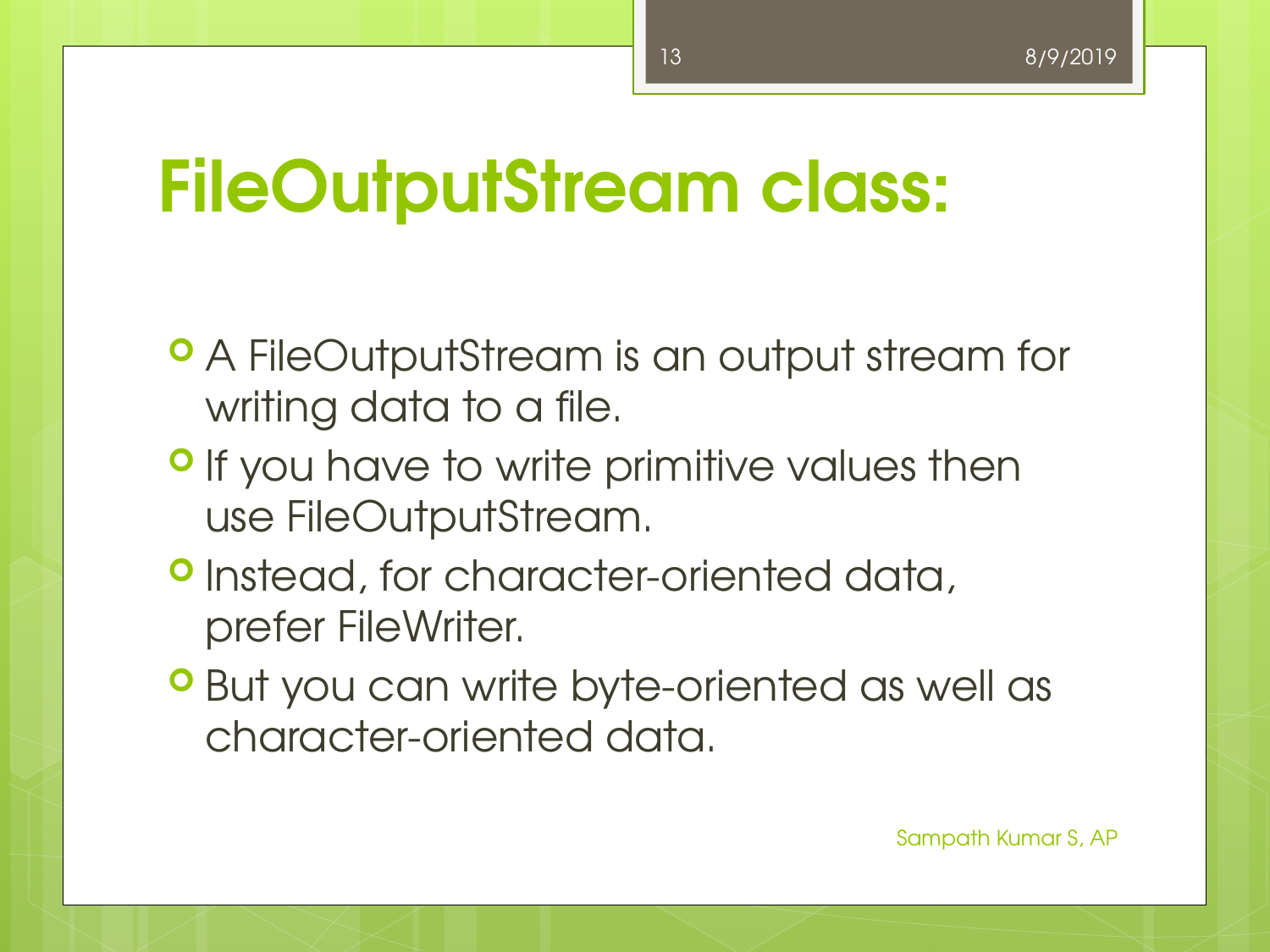

13
8/9/2019
# FileOutputStream class:
A FileOutputStream is an output stream for writing data to a file.
If you have to write primitive values then use FileOutputStream.
Instead, for character-oriented data, prefer FileWriter.
But you can write byte-oriented as well as character-oriented data.
Sampath Kumar S, AP